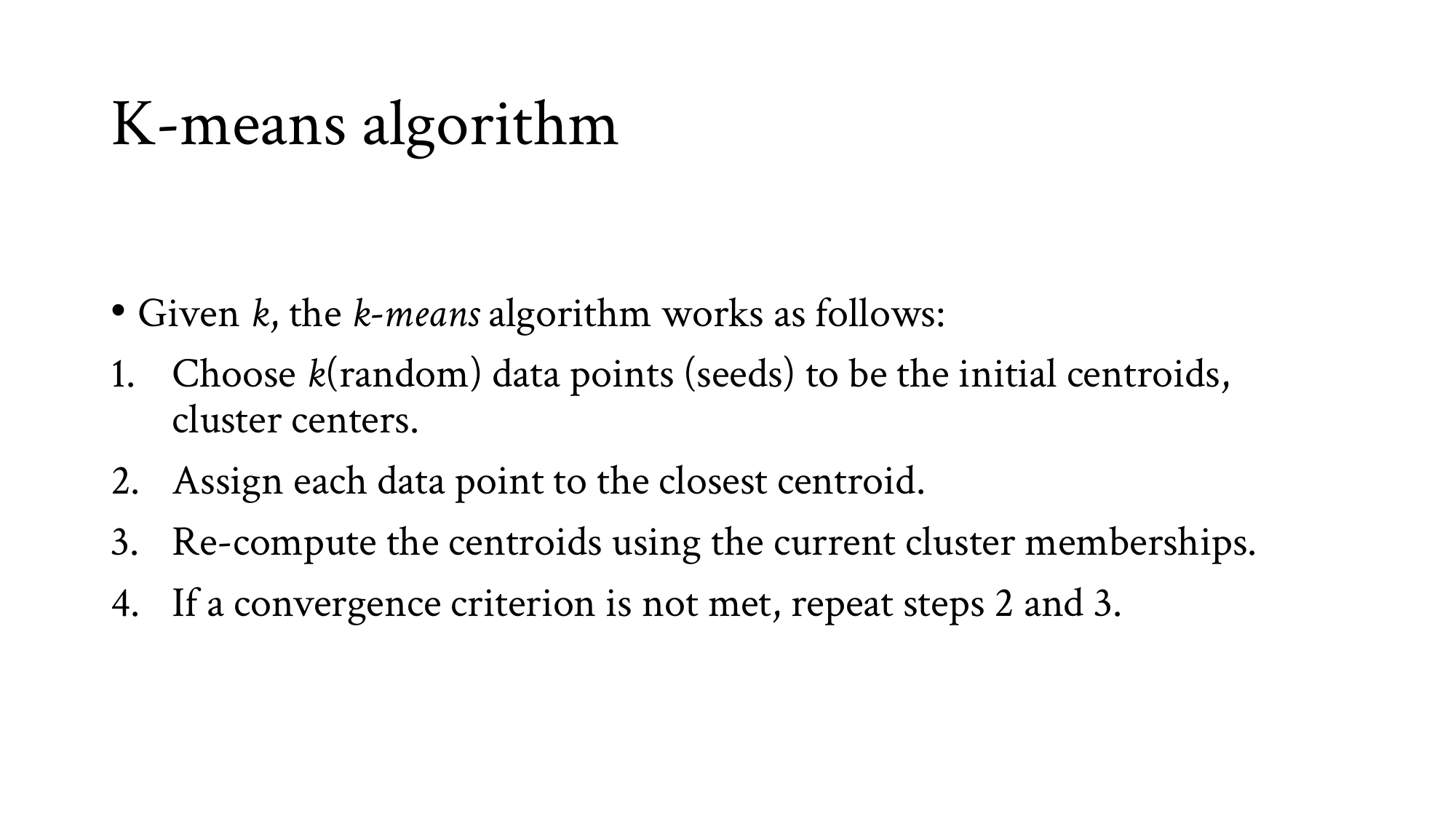

# K-means algorithm

Given k, the k-means algorithm works as follows:
Choose k(random) data points (seeds) to be the initial centroids, cluster centers.
Assign each data point to the closest centroid.
Re-compute the centroids using the current cluster memberships.
If a convergence criterion is not met, repeat steps 2 and 3.